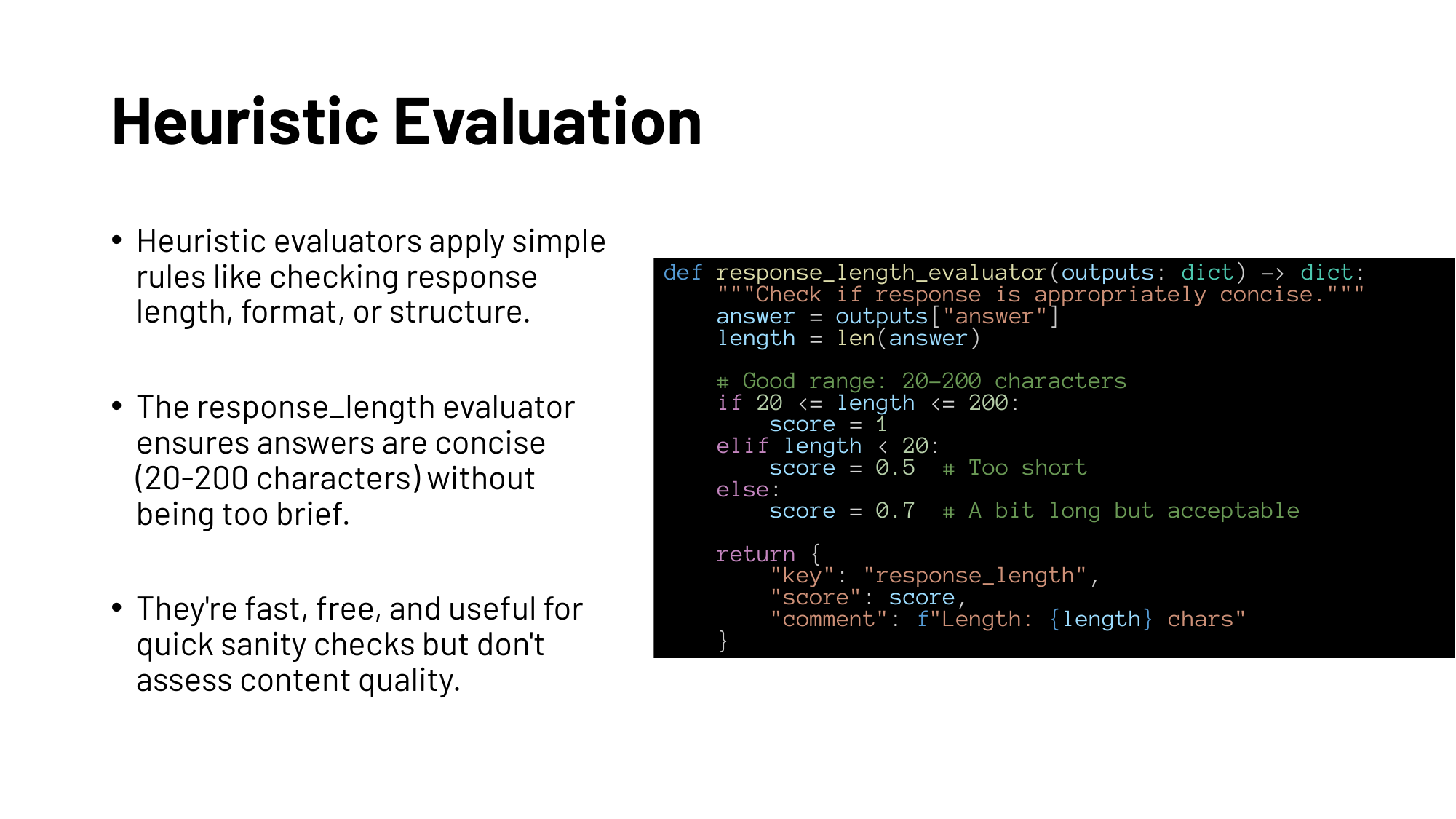

# Heuristic Evaluation
Heuristic evaluators apply simple rules like checking response length, format, or structure.

The response_length evaluator ensures answers are concise (20-200 characters) without being too brief.

They're fast, free, and useful for quick sanity checks but don't assess content quality.

def response_length_evaluator(outputs: dict) -> dict:
    """Check if response is appropriately concise."""
    answer = outputs["answer"]
    length = len(answer)

    # Good range: 20-200 characters
    if 20 <= length <= 200:
        score = 1
    elif length < 20:
        score = 0.5  # Too short
    else:
        score = 0.7  # A bit long but acceptable

    return {
        "key": "response_length",
        "score": score,
        "comment": f"Length: {length} chars"
    }